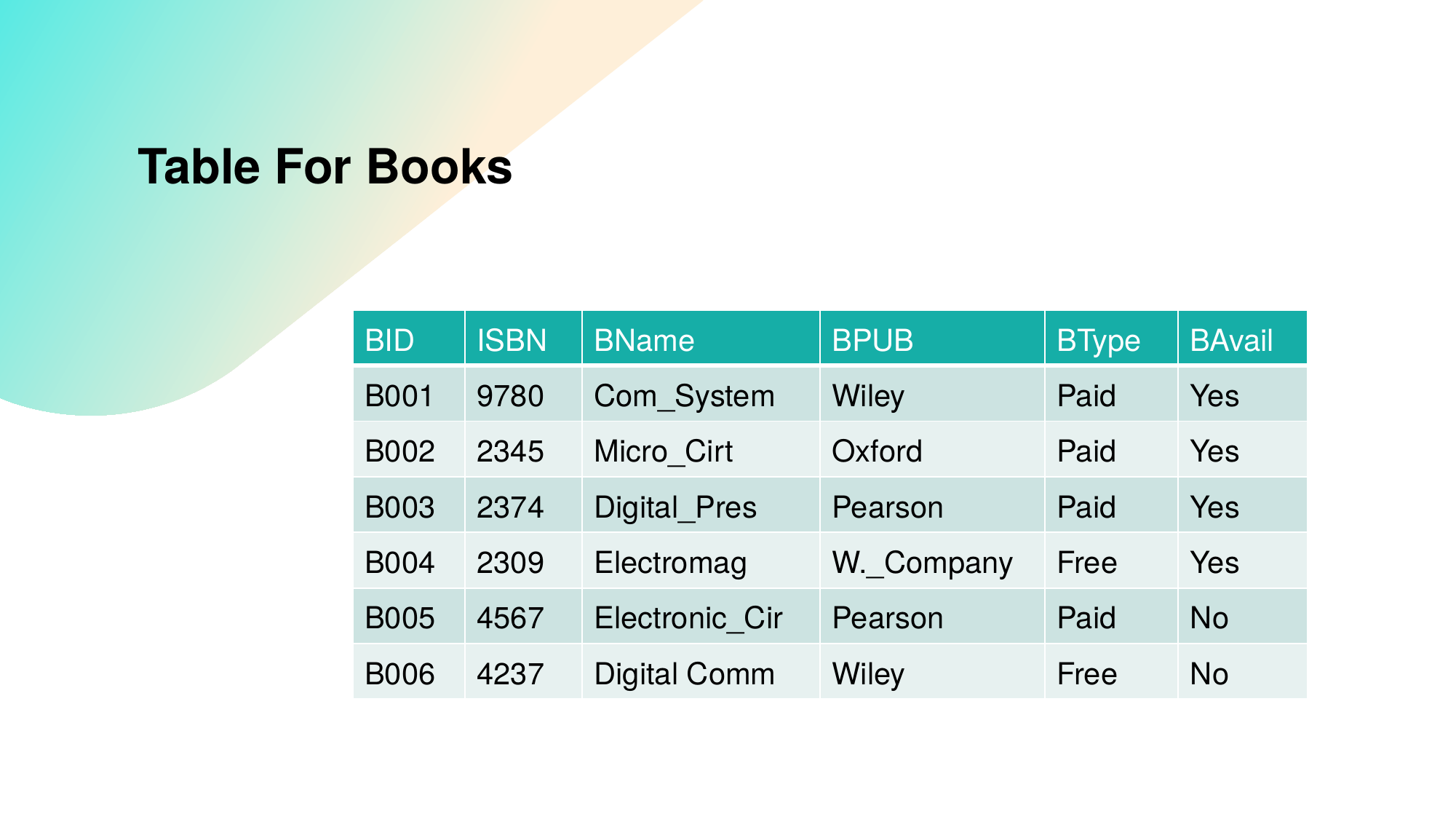

# Table For Books
| BID | ISBN | BName | BPUB | BType | BAvail |
| --- | --- | --- | --- | --- | --- |
| B001 | 9780 | Com\_System | Wiley | Paid | Yes |
| B002 | 2345 | Micro\_Cirt | Oxford | Paid | Yes |
| B003 | 2374 | Digital\_Pres | Pearson | Paid | Yes |
| B004 | 2309 | Electromag | W.\_Company | Free | Yes |
| B005 | 4567 | Electronic\_Cir | Pearson | Paid | No |
| B006 | 4237 | Digital Comm | Wiley | Free | No |